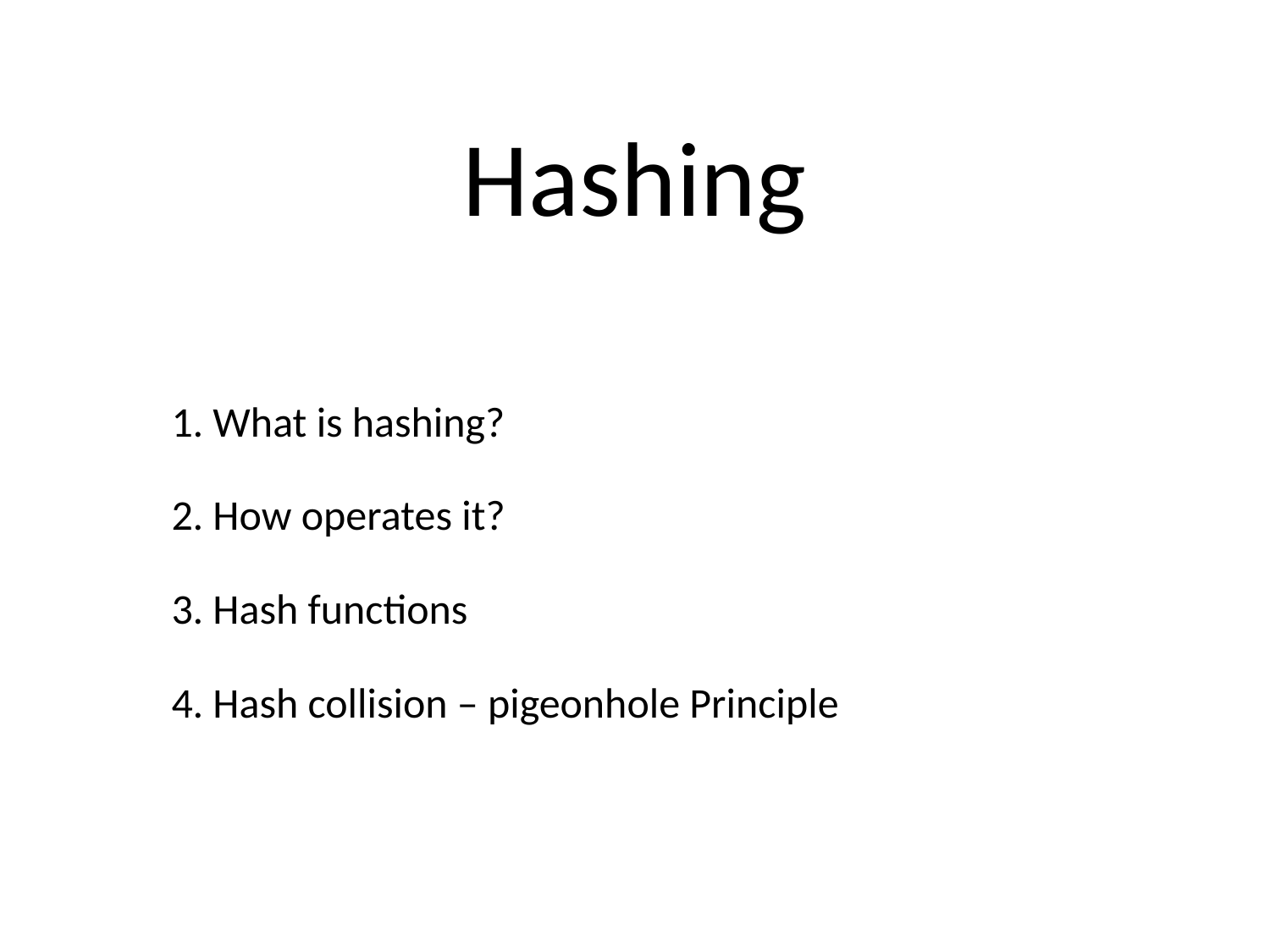

# Hashing
1. What is hashing?
2. How operates it?
3. Hash functions
4. Hash collision – pigeonhole Principle